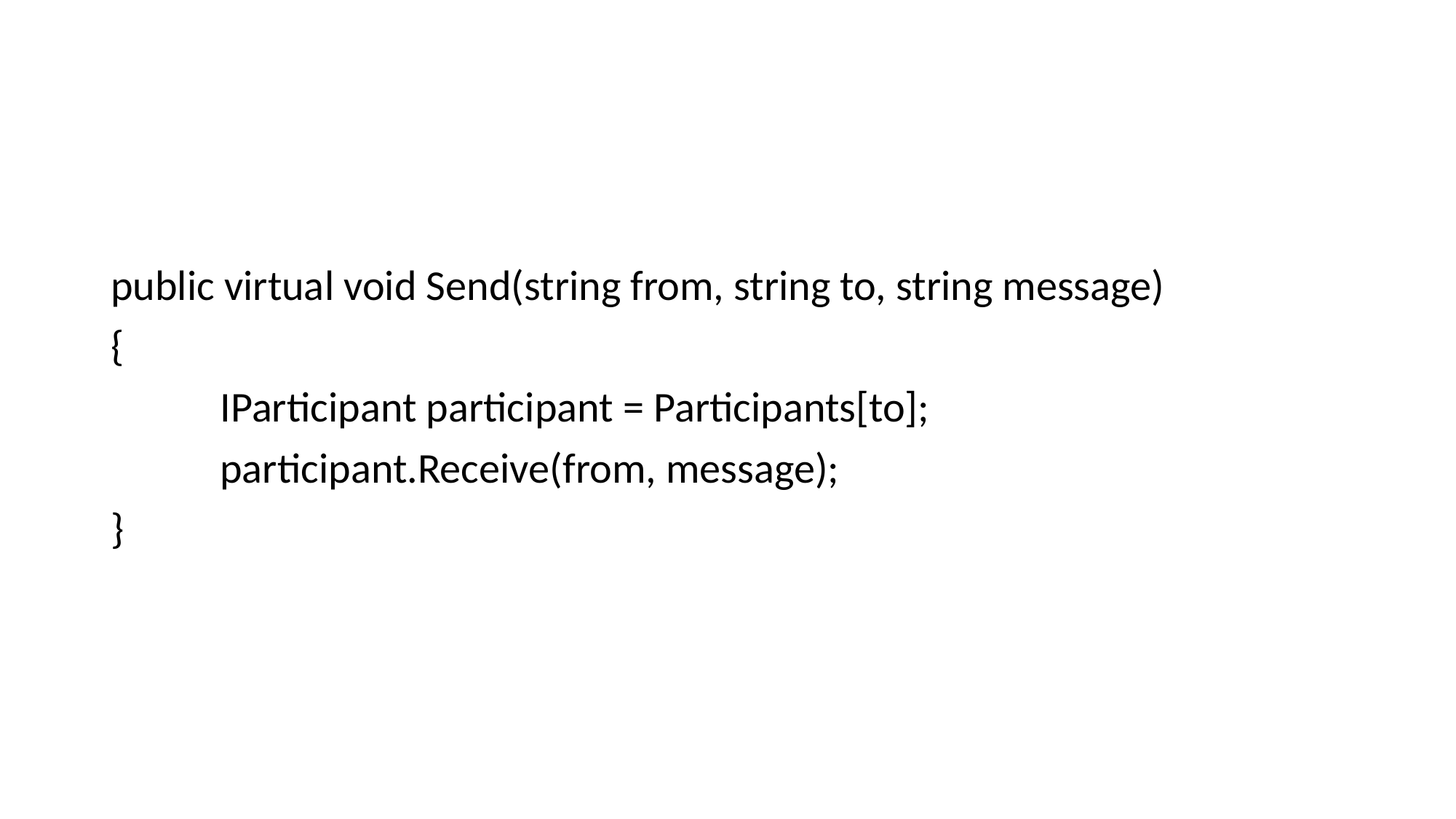

public virtual void Send(string from, string to, string message)
{
	IParticipant participant = Participants[to];
	participant.Receive(from, message);
}